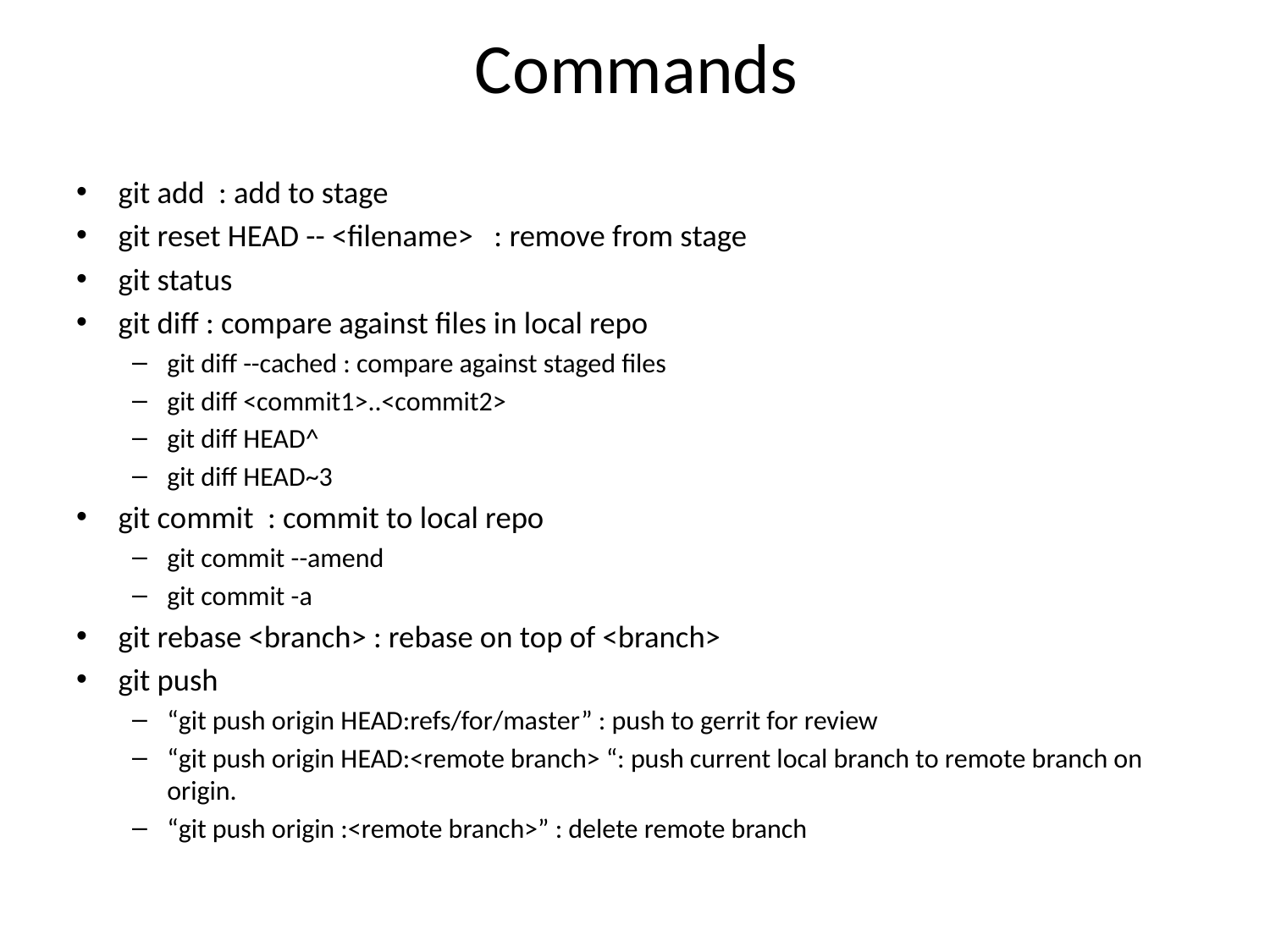

# Commands
git add  : add to stage
git reset HEAD -- <filename>   : remove from stage
git status
git diff : compare against files in local repo
git diff --cached : compare against staged files
git diff <commit1>..<commit2>
git diff HEAD^
git diff HEAD~3
git commit  : commit to local repo
git commit --amend
git commit -a
git rebase <branch> : rebase on top of <branch>
git push
“git push origin HEAD:refs/for/master” : push to gerrit for review
“git push origin HEAD:<remote branch> “: push current local branch to remote branch on origin.
“git push origin :<remote branch>” : delete remote branch